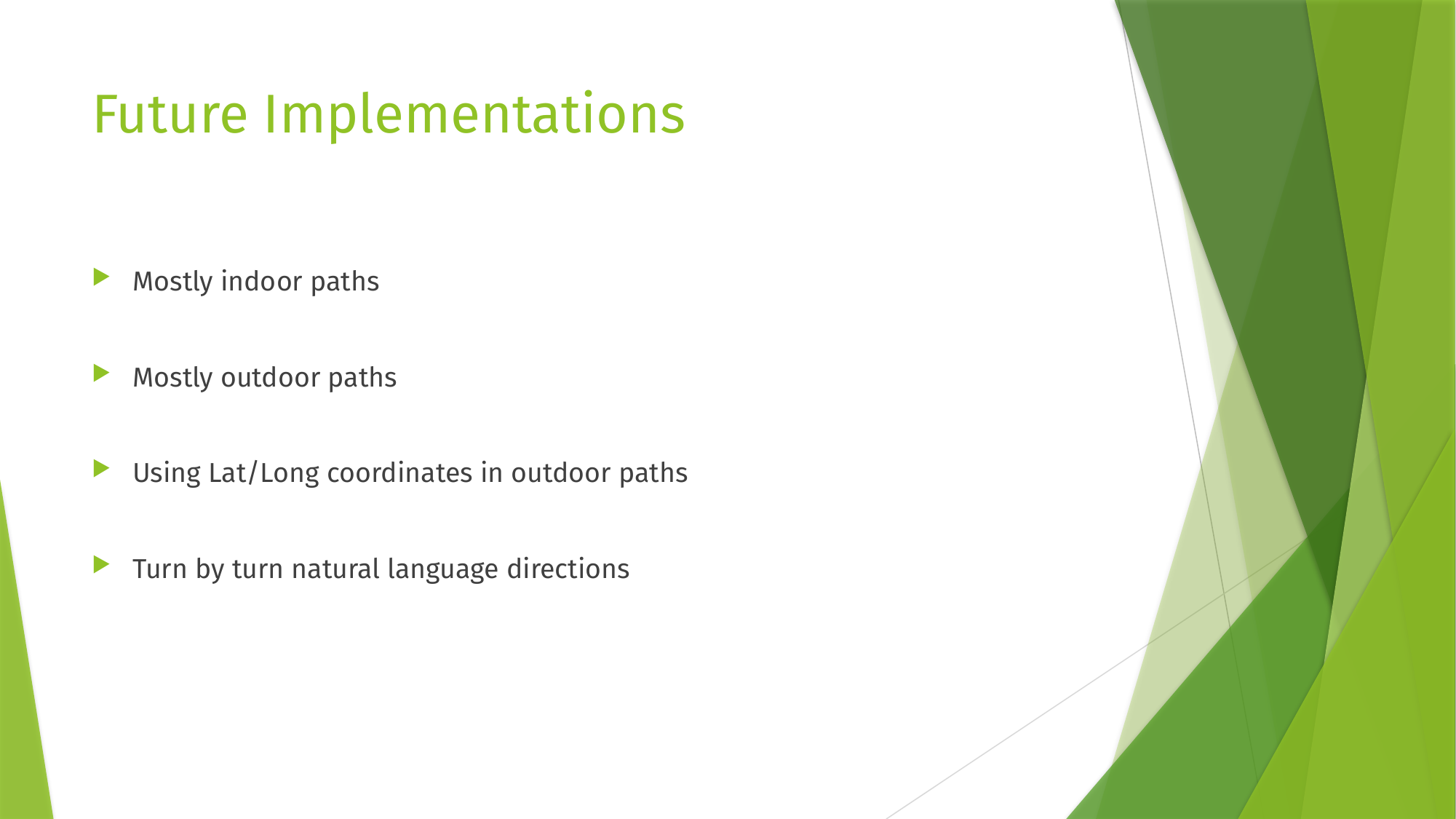

# Future Implementations
Mostly indoor paths

Mostly outdoor paths

Using Lat/Long coordinates in outdoor paths

Turn by turn natural language directions